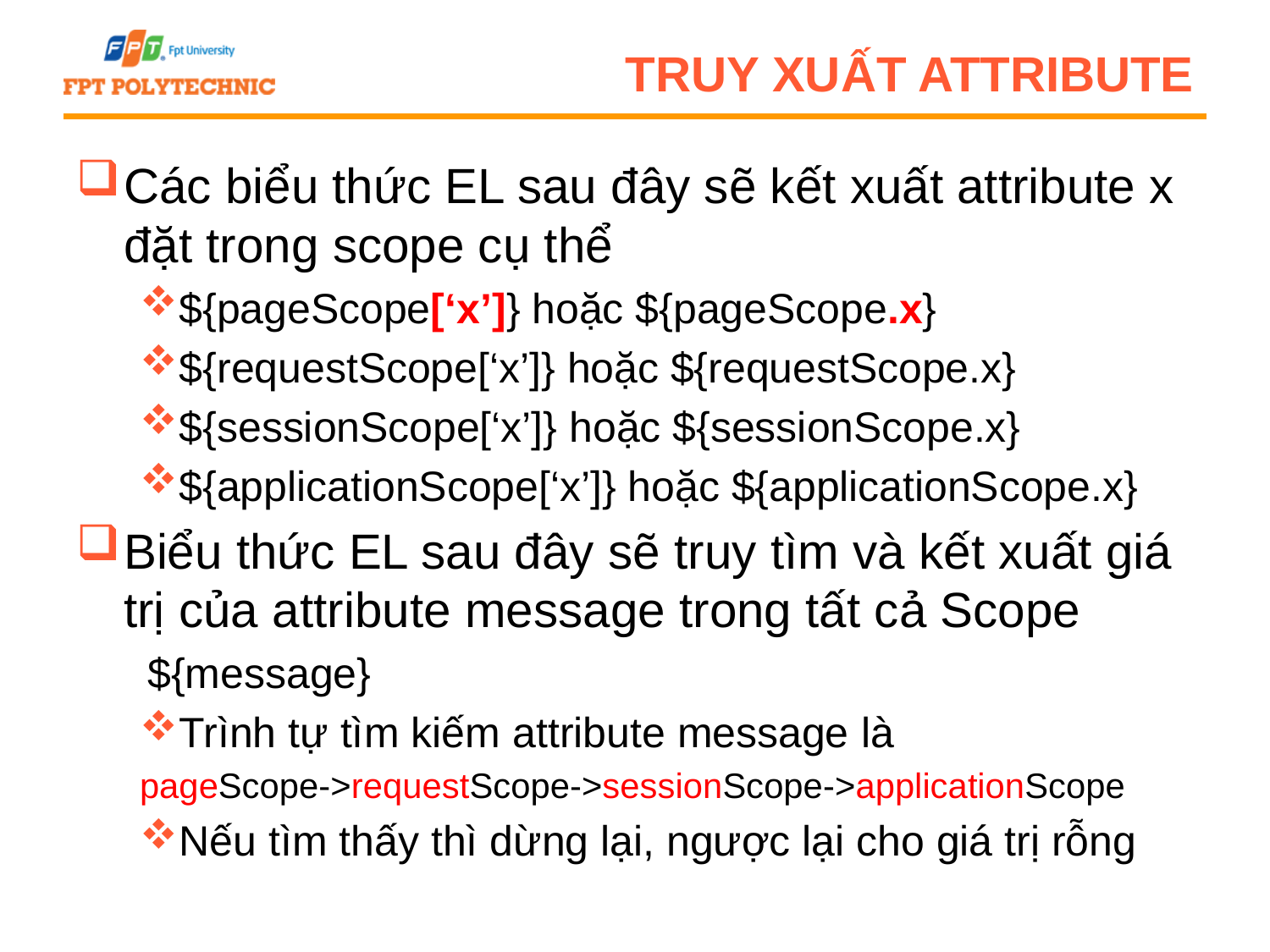

# Truy xuất Attribute
Các biểu thức EL sau đây sẽ kết xuất attribute x đặt trong scope cụ thể
${pageScope[‘x’]} hoặc ${pageScope.x}
${requestScope[‘x’]} hoặc ${requestScope.x}
${sessionScope[‘x’]} hoặc ${sessionScope.x}
${applicationScope[‘x’]} hoặc ${applicationScope.x}
Biểu thức EL sau đây sẽ truy tìm và kết xuất giá trị của attribute message trong tất cả Scope
${message}
Trình tự tìm kiếm attribute message là
pageScope->requestScope->sessionScope->applicationScope
Nếu tìm thấy thì dừng lại, ngược lại cho giá trị rỗng